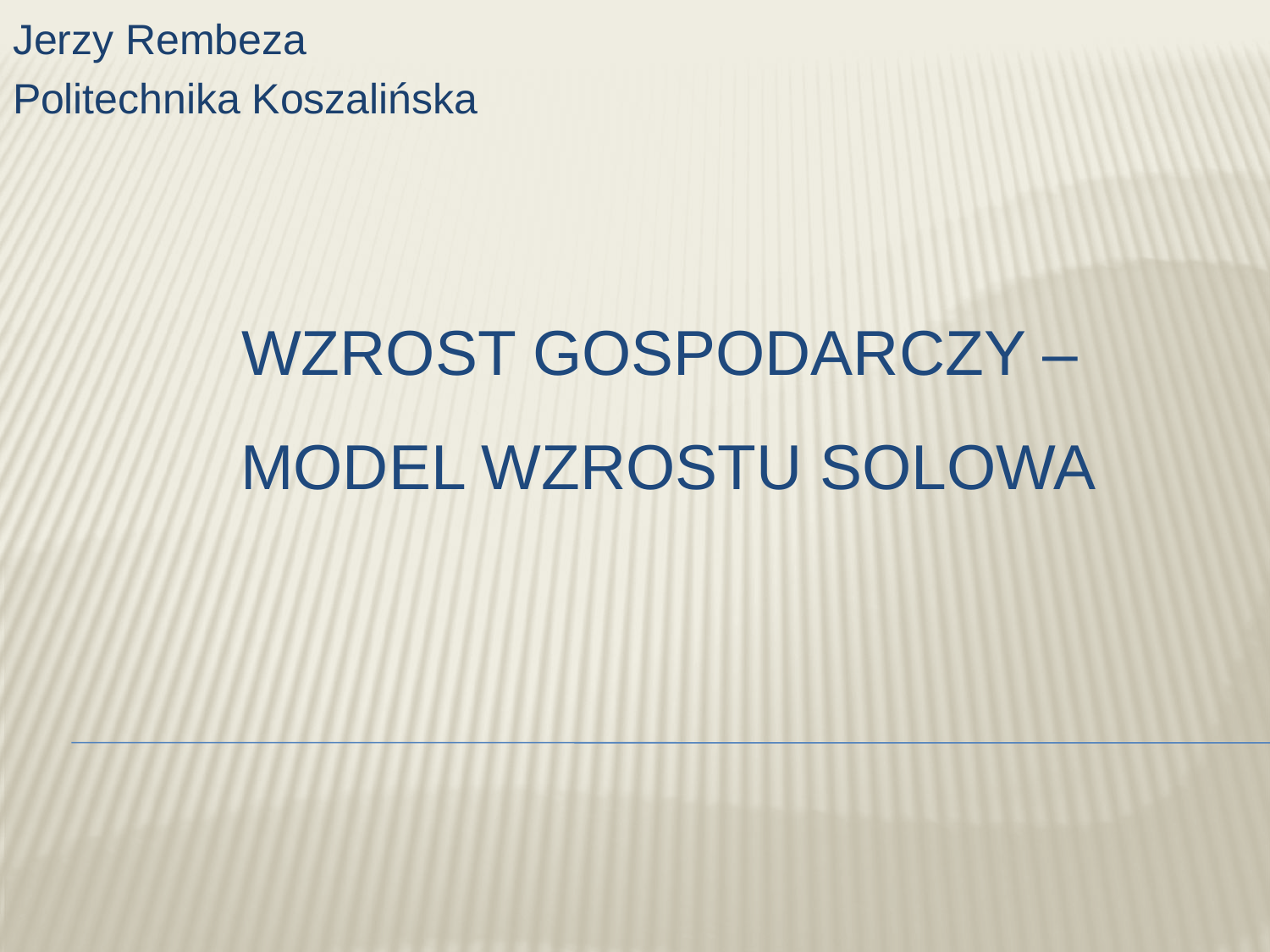

Jerzy Rembeza
Politechnika Koszalińska
# Wzrost gospodarczy – Model wzrostu solowa